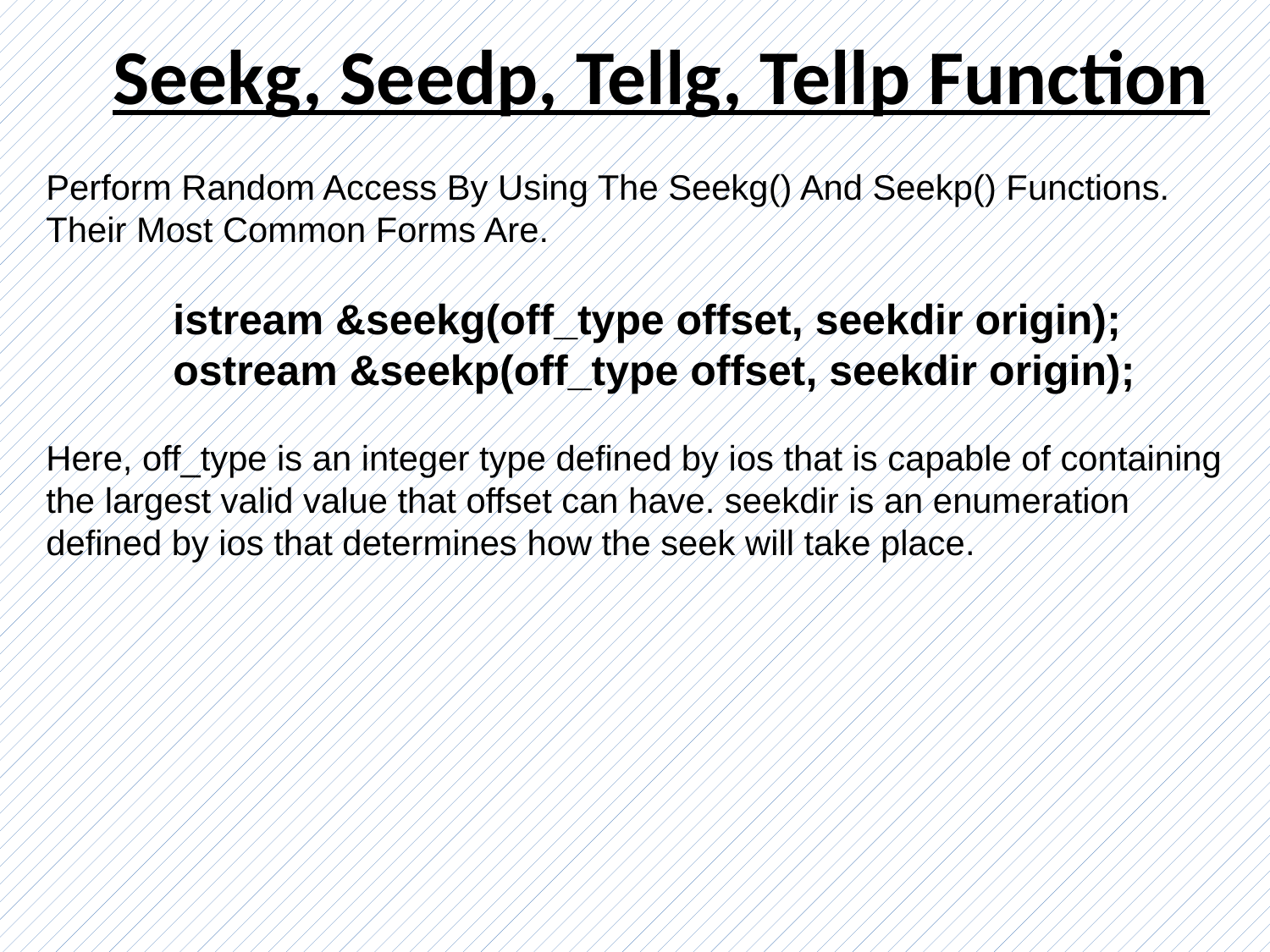

Seekg, Seedp, Tellg, Tellp Function
Perform Random Access By Using The Seekg() And Seekp() Functions. Their Most Common Forms Are.

istream &seekg(off_type offset, seekdir origin);
ostream &seekp(off_type offset, seekdir origin);

Here, off_type is an integer type defined by ios that is capable of containing the largest valid value that offset can have. seekdir is an enumeration defined by ios that determines how the seek will take place.